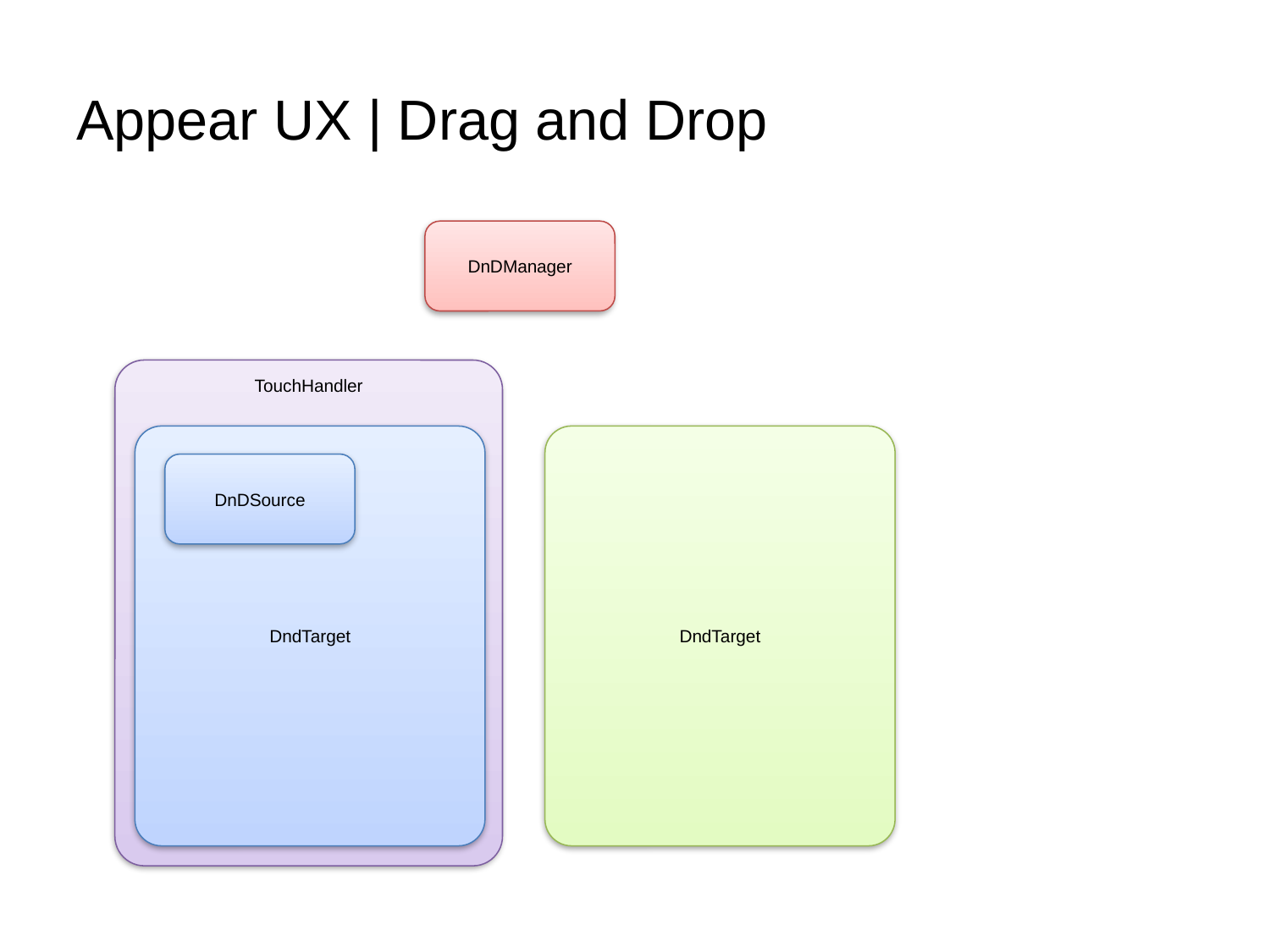

# Appear UX | Drag and Drop
DnDManager
TouchHandler
DndTarget
DndTarget
DnDSource